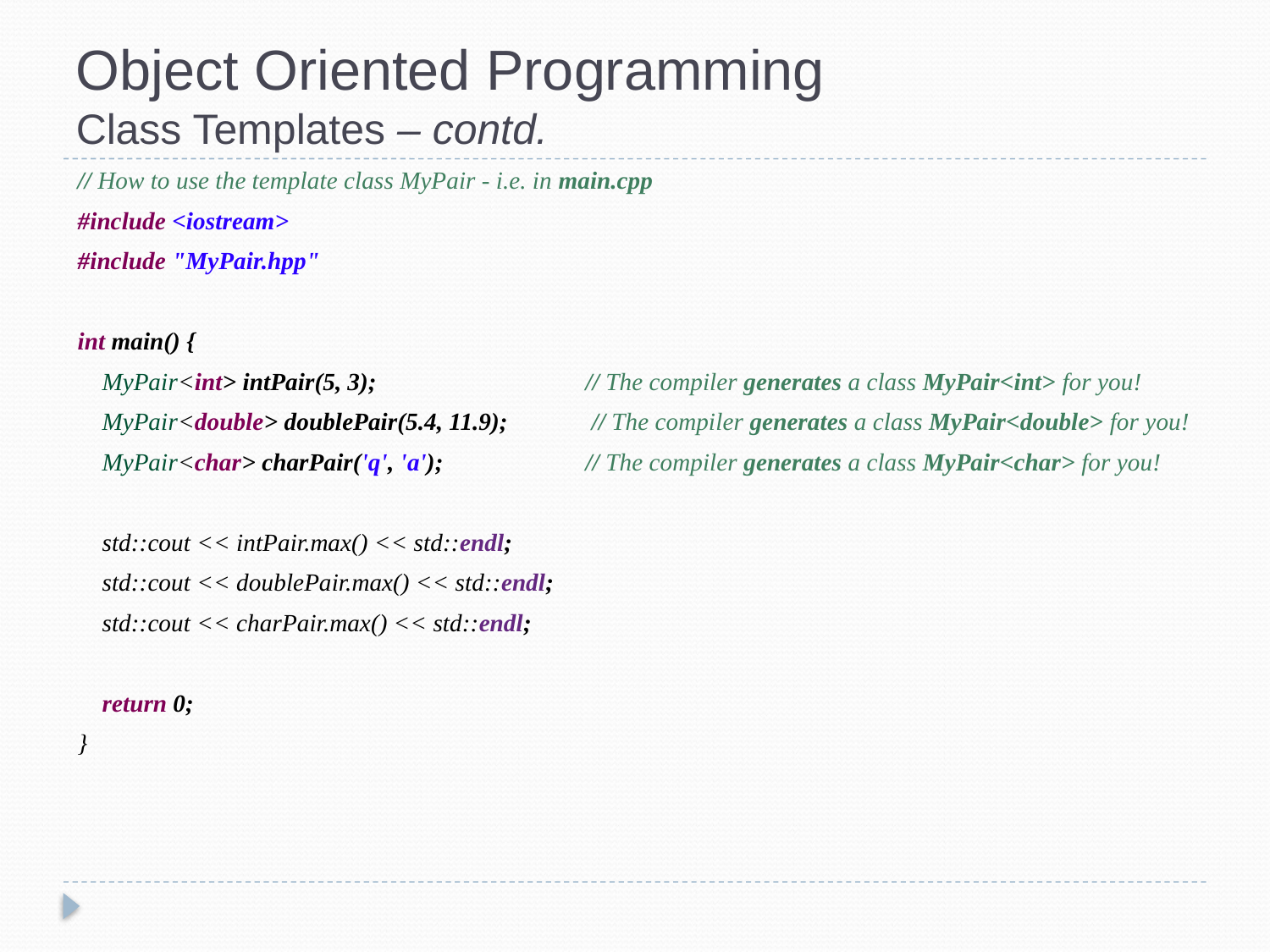

# Object Oriented Programming Class Templates – contd.
// How to use the template class MyPair - i.e. in main.cpp
#include <iostream>
#include "MyPair.hpp"

int main() {
    MyPair<int> intPair(5, 3);	 	// The compiler generates a class MyPair<int> for you!
    MyPair<double> doublePair(5.4, 11.9);	 // The compiler generates a class MyPair<double> for you!
    MyPair<char> charPair('q', 'a');	 	// The compiler generates a class MyPair<char> for you!

    std::cout << intPair.max() << std::endl;
    std::cout << doublePair.max() << std::endl;
    std::cout << charPair.max() << std::endl;

    return 0;
}